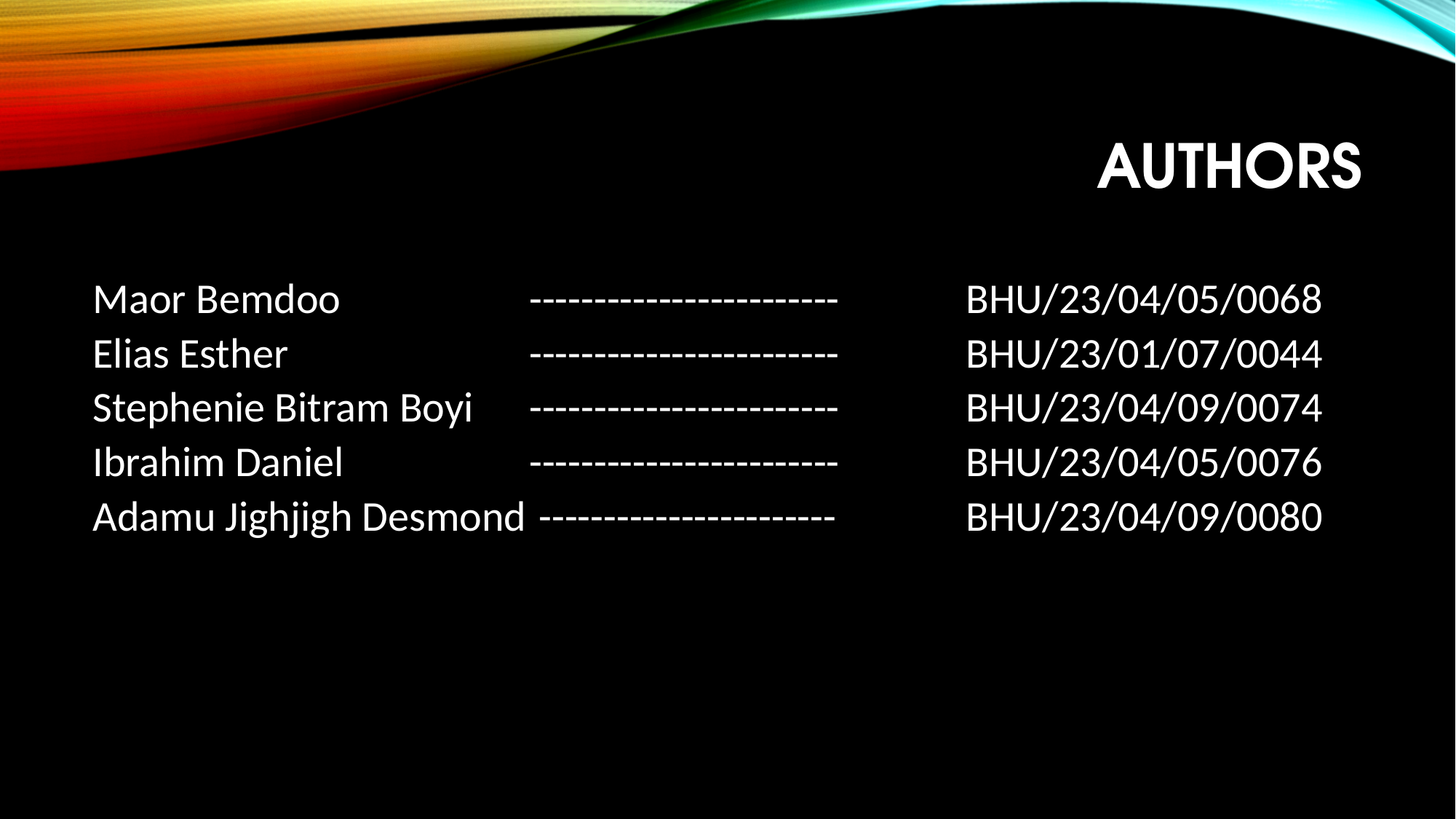

# AUTHORS
Maor Bemdoo		------------------------		BHU/23/04/05/0068
Elias Esther			------------------------		BHU/23/01/07/0044
Stephenie Bitram Boyi	------------------------		BHU/23/04/09/0074
Ibrahim Daniel		------------------------		BHU/23/04/05/0076
Adamu Jighjigh Desmond	 -----------------------		BHU/23/04/09/0080